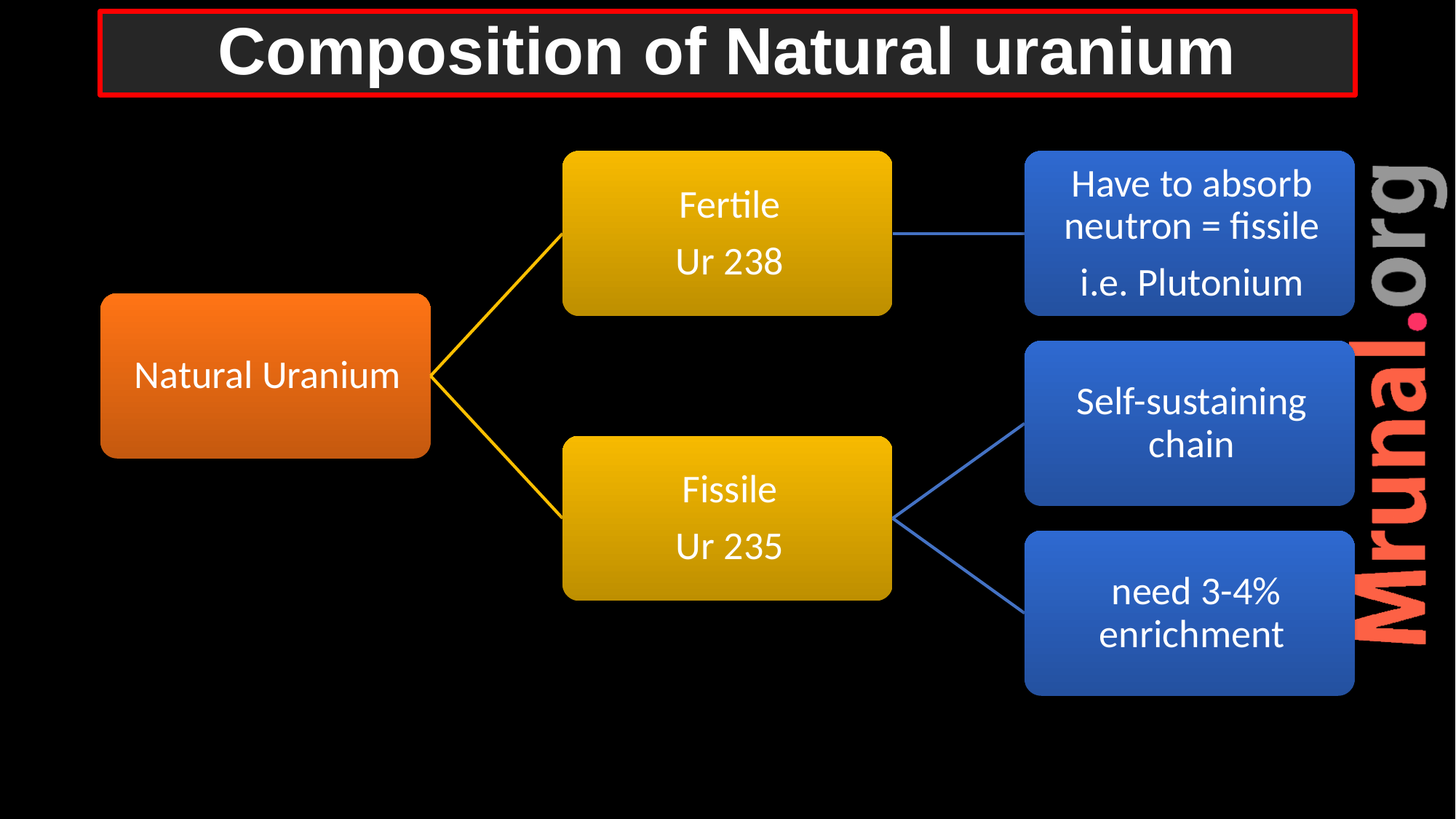

# Composition of Natural uranium
Natural Uranium

Fertile
Ur 238

Have to absorb neutron = fissile
i.e. Plutonium

Fissile
Ur 235

Self-sustaining chain

 need 3-4% enrichment